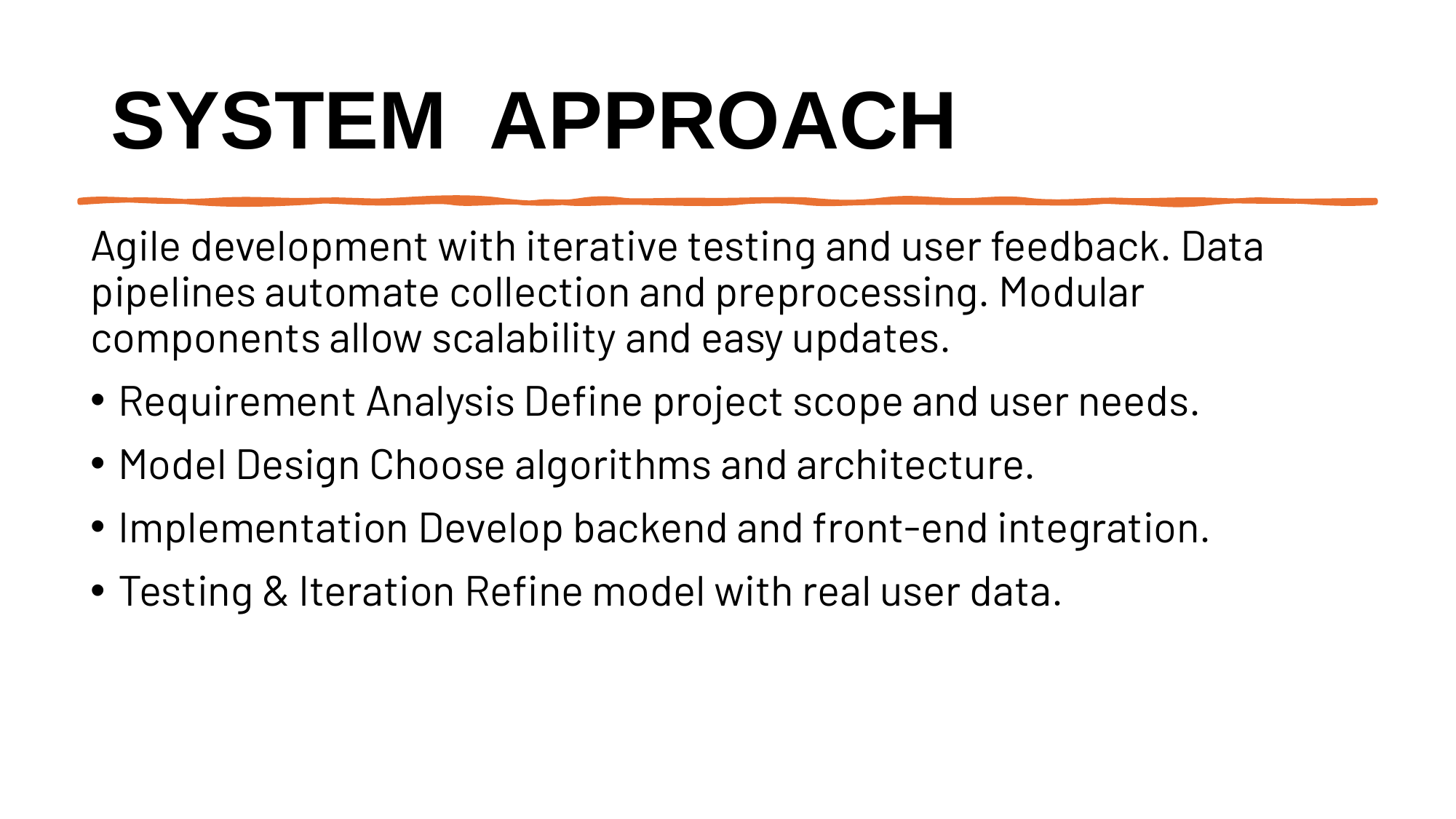

# System  Approach

Agile development with iterative testing and user feedback. Data pipelines automate collection and preprocessing. Modular components allow scalability and easy updates.
Requirement Analysis Define project scope and user needs.
Model Design Choose algorithms and architecture.
Implementation Develop backend and front-end integration.
Testing & Iteration Refine model with real user data.